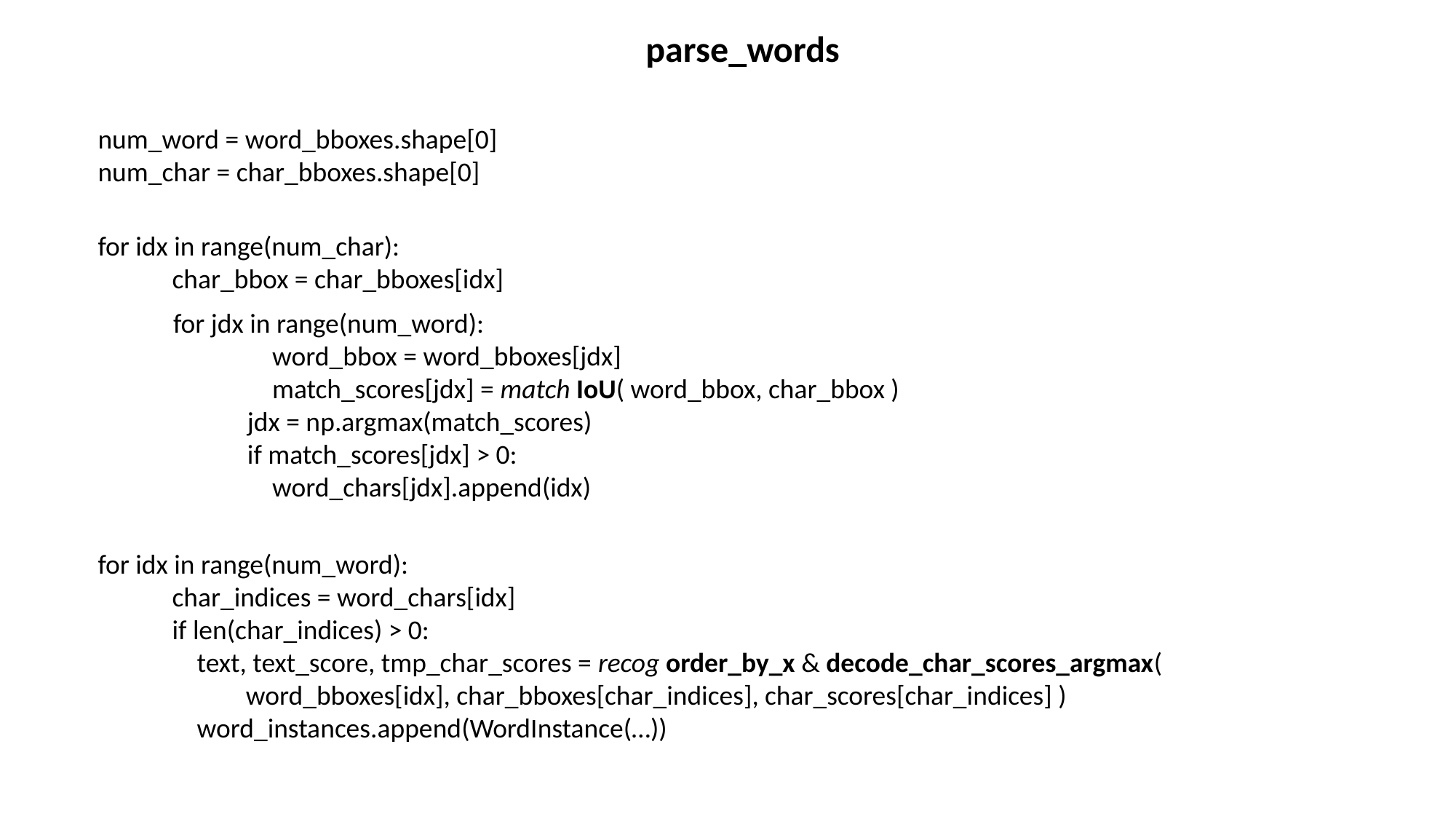

parse_words
num_word = word_bboxes.shape[0]
num_char = char_bboxes.shape[0]
for idx in range(num_char):
            char_bbox = char_bboxes[idx]
for jdx in range(num_word):
                word_bbox = word_bboxes[jdx]
                match_scores[jdx] = match IoU( word_bbox, char_bbox )
            jdx = np.argmax(match_scores)
            if match_scores[jdx] > 0:
                word_chars[jdx].append(idx)
for idx in range(num_word):
            char_indices = word_chars[idx]
            if len(char_indices) > 0:
                text, text_score, tmp_char_scores = recog order_by_x & decode_char_scores_argmax(
                        word_bboxes[idx], char_bboxes[char_indices], char_scores[char_indices] )
                word_instances.append(WordInstance(…))